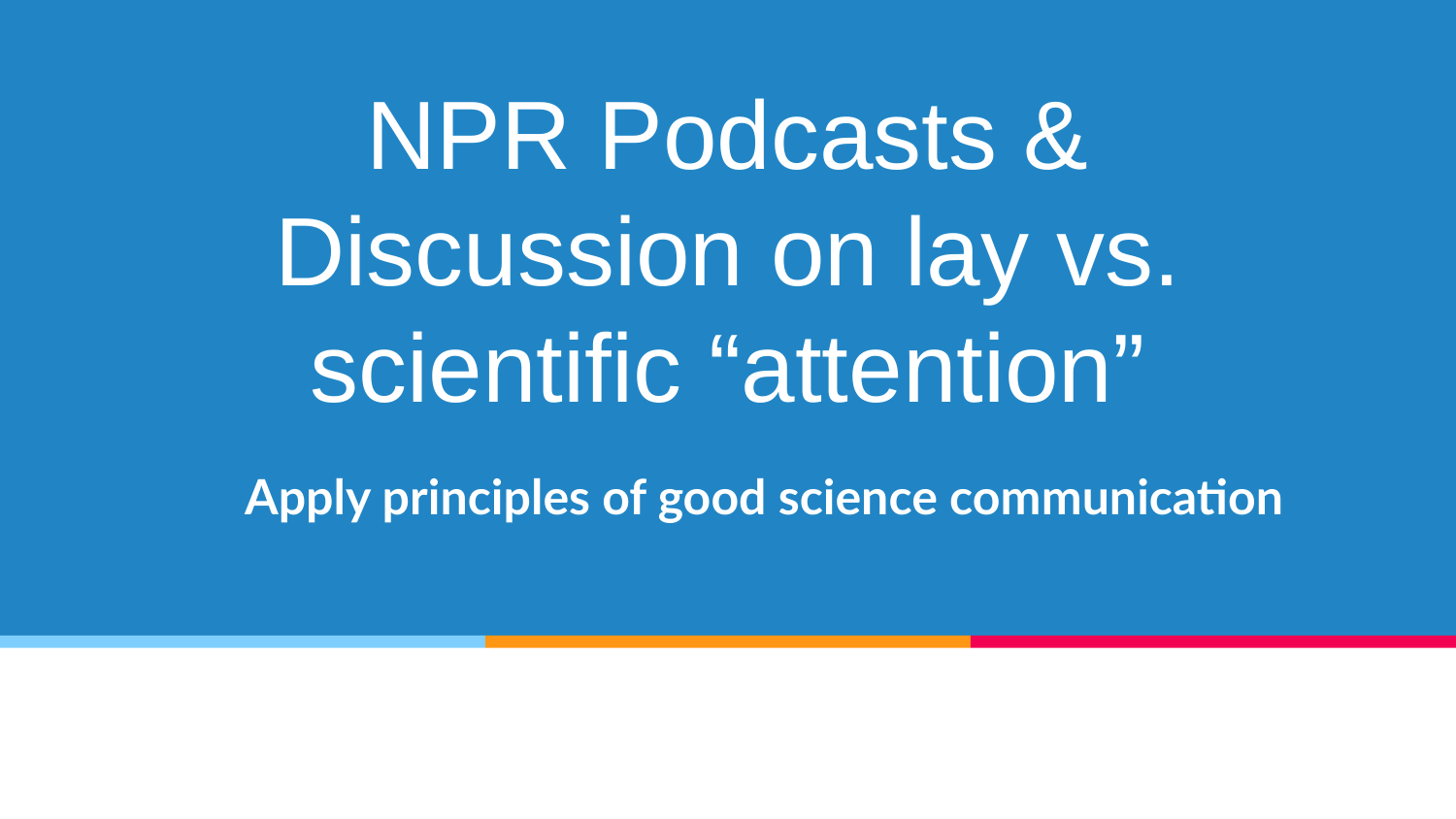

# NPR Podcasts & Discussion on lay vs. scientific “attention”
Apply principles of good science communication